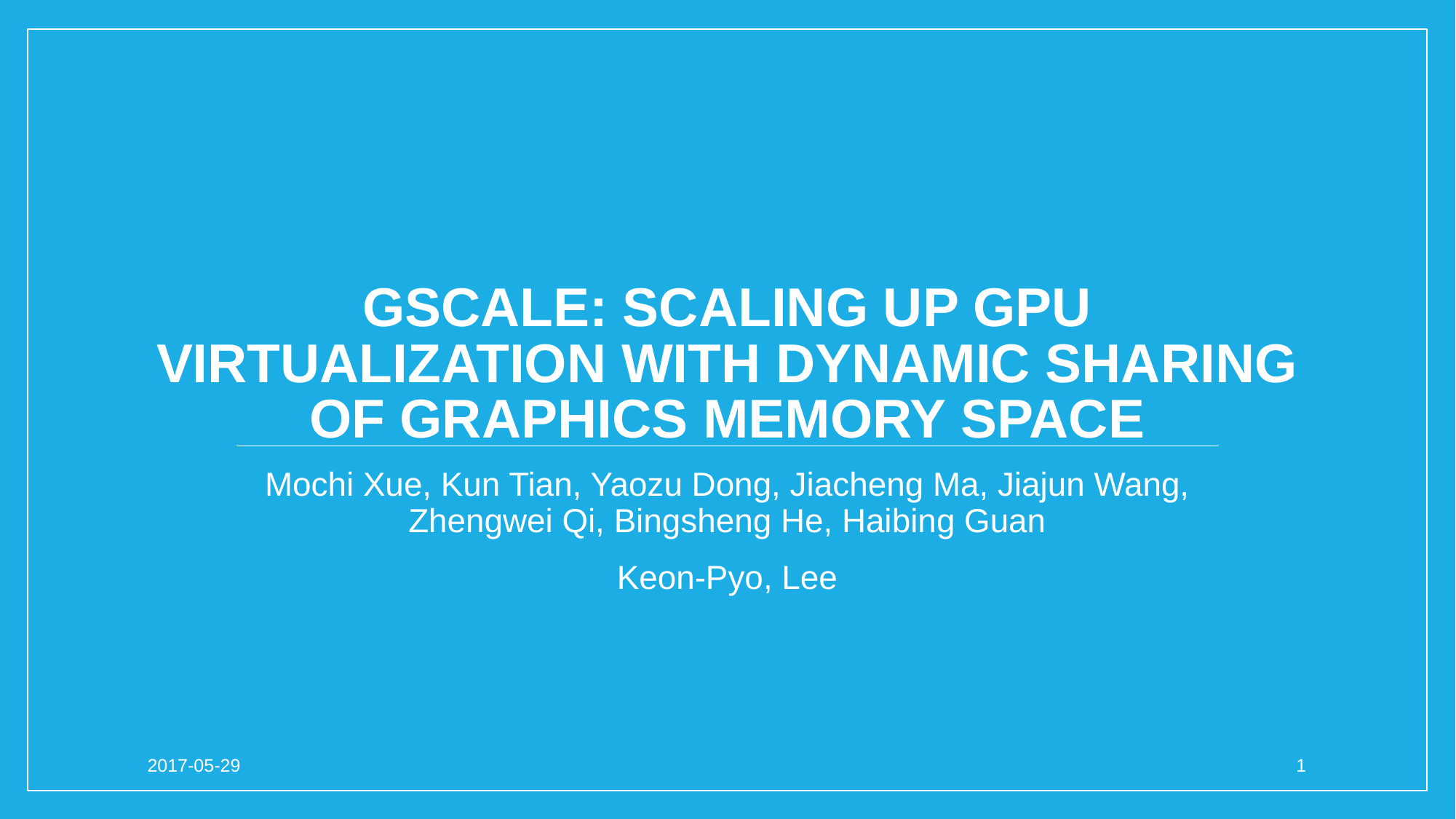

# gScale: Scaling up GPU Virtualization with Dynamic Sharing of Graphics Memory Space
Mochi Xue, Kun Tian, Yaozu Dong, Jiacheng Ma, Jiajun Wang, Zhengwei Qi, Bingsheng He, Haibing Guan
Keon-Pyo, Lee
2017-05-29
1